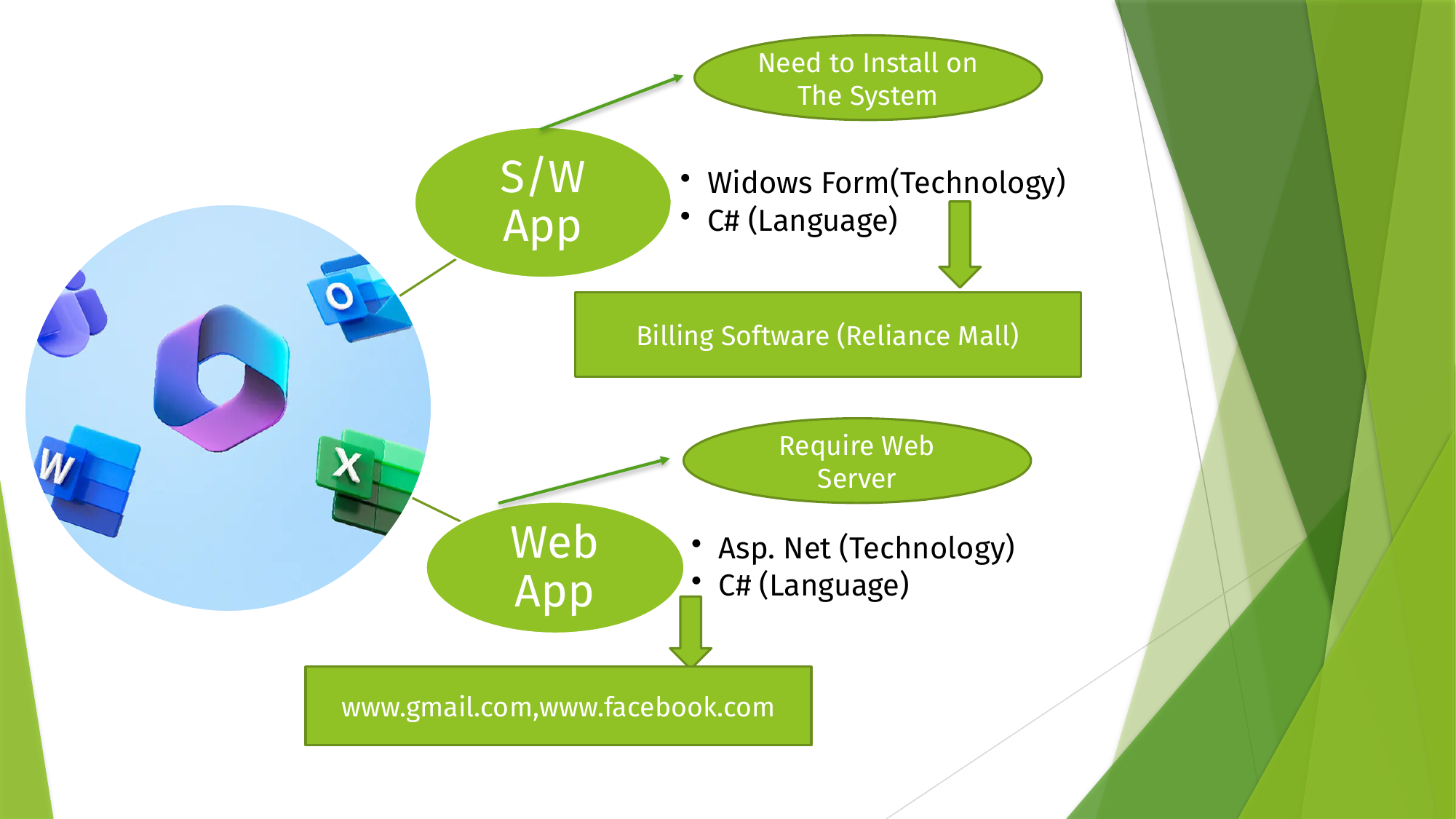

Need to Install on The System
S/W App
Widows Form(Technology)
C# (Language)
Web App
Asp. Net (Technology)
C# (Language)

Billing Software (Reliance Mall)
Require Web Server

www.gmail.com,www.facebook.com